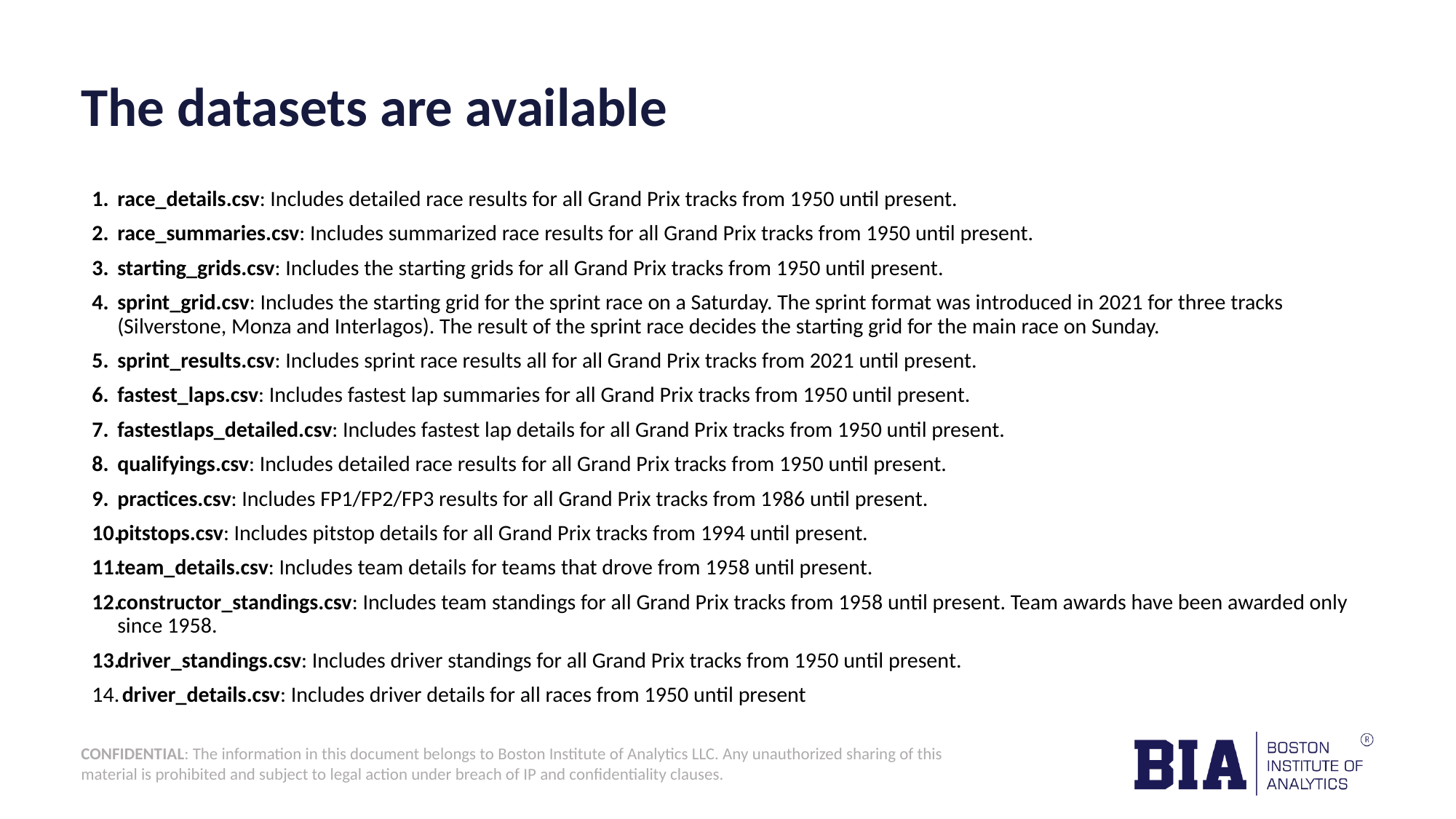

# The datasets are available
race_details.csv: Includes detailed race results for all Grand Prix tracks from 1950 until present.
race_summaries.csv: Includes summarized race results for all Grand Prix tracks from 1950 until present.
starting_grids.csv: Includes the starting grids for all Grand Prix tracks from 1950 until present.
sprint_grid.csv: Includes the starting grid for the sprint race on a Saturday. The sprint format was introduced in 2021 for three tracks (Silverstone, Monza and Interlagos). The result of the sprint race decides the starting grid for the main race on Sunday.
sprint_results.csv: Includes sprint race results all for all Grand Prix tracks from 2021 until present.
fastest_laps.csv: Includes fastest lap summaries for all Grand Prix tracks from 1950 until present.
fastestlaps_detailed.csv: Includes fastest lap details for all Grand Prix tracks from 1950 until present.
qualifyings.csv: Includes detailed race results for all Grand Prix tracks from 1950 until present.
practices.csv: Includes FP1/FP2/FP3 results for all Grand Prix tracks from 1986 until present.
pitstops.csv: Includes pitstop details for all Grand Prix tracks from 1994 until present.
team_details.csv: Includes team details for teams that drove from 1958 until present.
constructor_standings.csv: Includes team standings for all Grand Prix tracks from 1958 until present. Team awards have been awarded only since 1958.
driver_standings.csv: Includes driver standings for all Grand Prix tracks from 1950 until present.
 driver_details.csv: Includes driver details for all races from 1950 until present